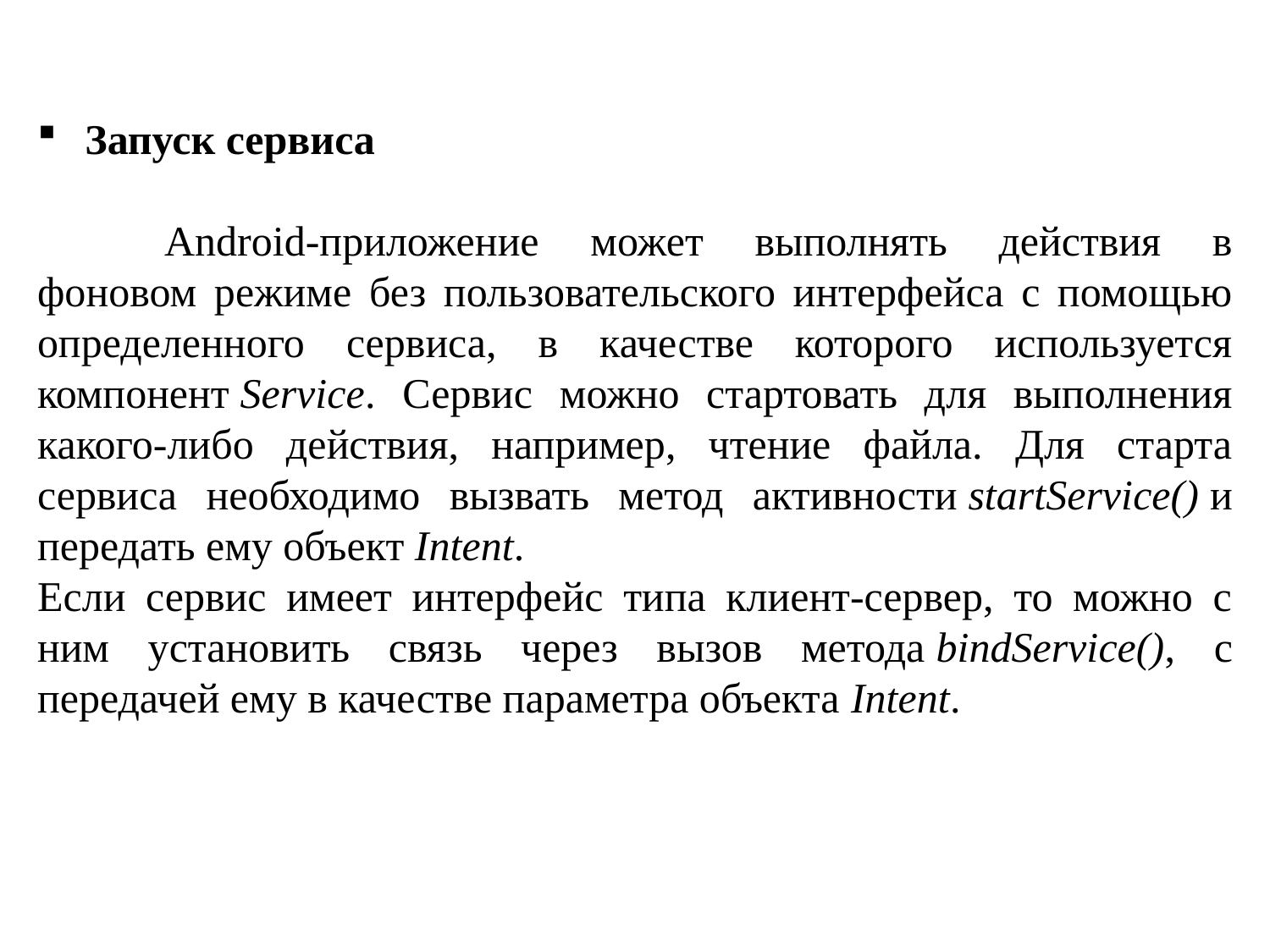

Запуск сервиса
	Android-приложение может выполнять действия в фоновом режиме без пользовательского интерфейса с помощью определенного сервиса, в качестве которого используется компонент Service. Сервис можно стартовать для выполнения какого-либо действия, например, чтение файла. Для старта сервиса необходимо вызвать метод активности startService() и передать ему объект Intent.
Если сервис имеет интерфейс типа клиент-сервер, то можно с ним установить связь через вызов метода bindService(), с передачей ему в качестве параметра объекта Intent.